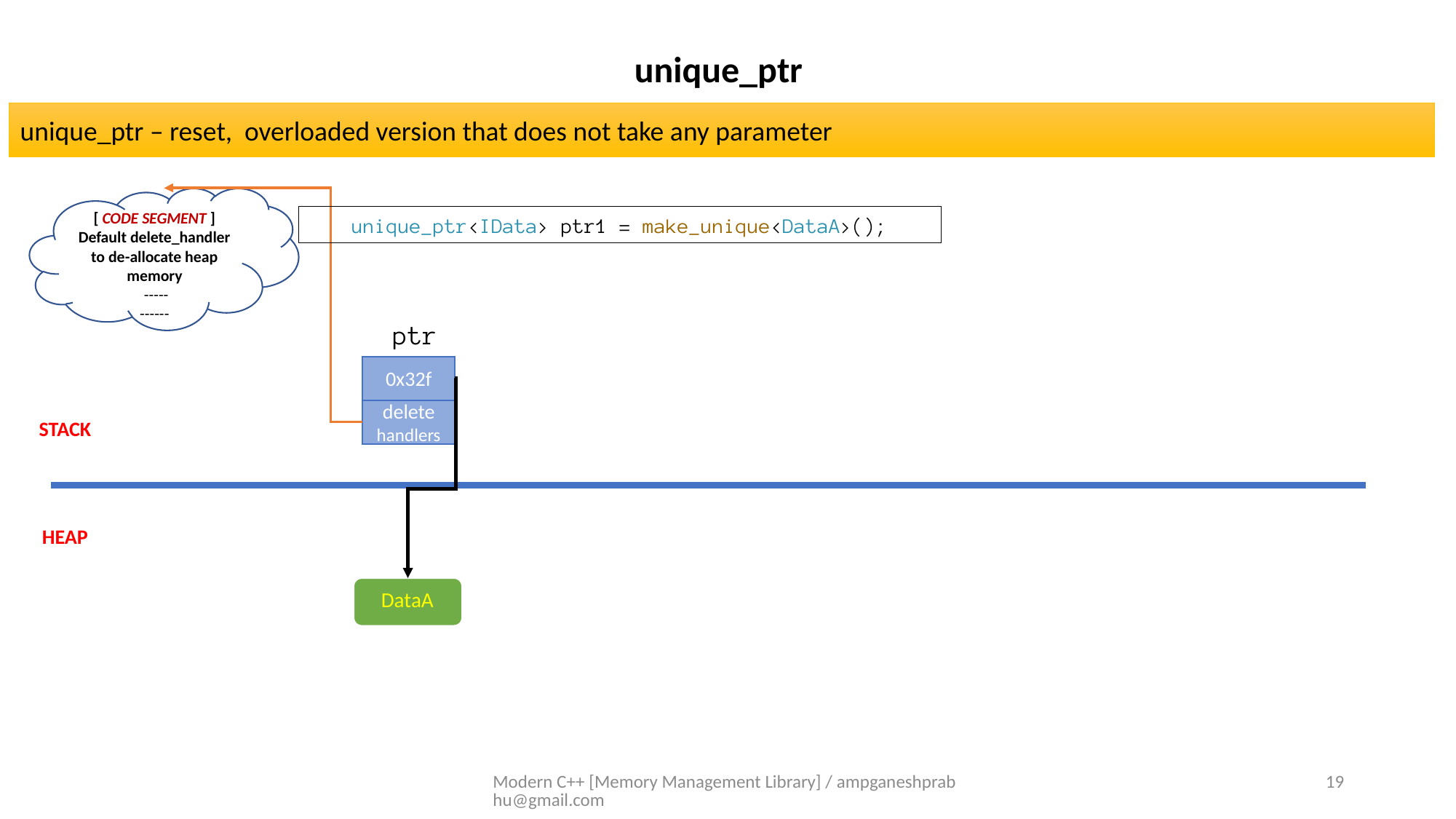

unique_ptr
unique_ptr – reset,  overloaded version that does not take any parameter

[ CODE SEGMENT ]
Default delete_handler to de-allocate heap memory
 -----
------

unique_ptr<IData> ptr1 = make_unique<DataA>();
ptr
0x32f
delete handlers
STACK
HEAP

DataA
Modern C++ [Memory Management Library] / ampganeshprabhu@gmail.com
19